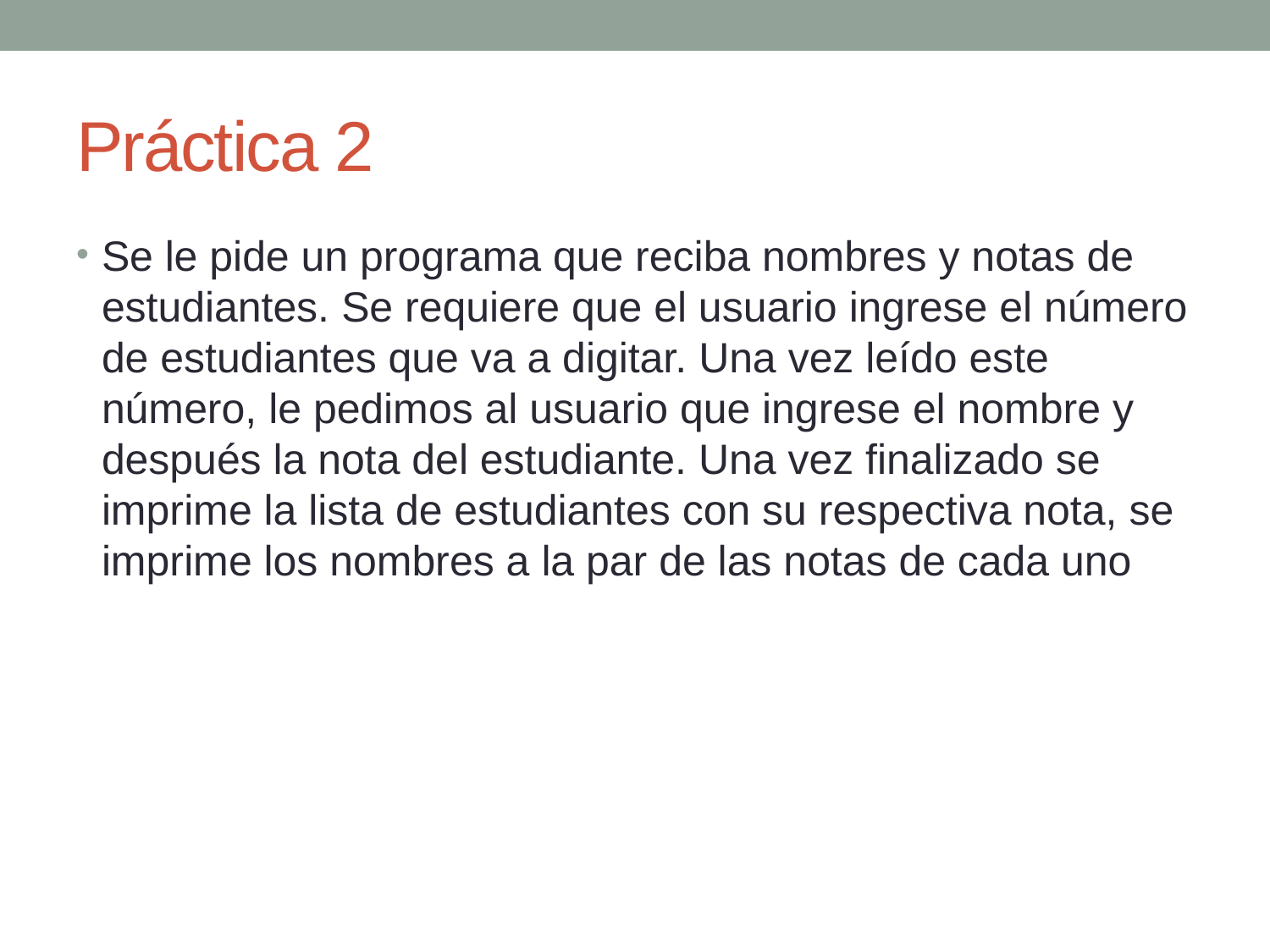

# Práctica 2
Se le pide un programa que reciba nombres y notas de estudiantes. Se requiere que el usuario ingrese el número de estudiantes que va a digitar. Una vez leído este número, le pedimos al usuario que ingrese el nombre y después la nota del estudiante. Una vez finalizado se imprime la lista de estudiantes con su respectiva nota, se imprime los nombres a la par de las notas de cada uno